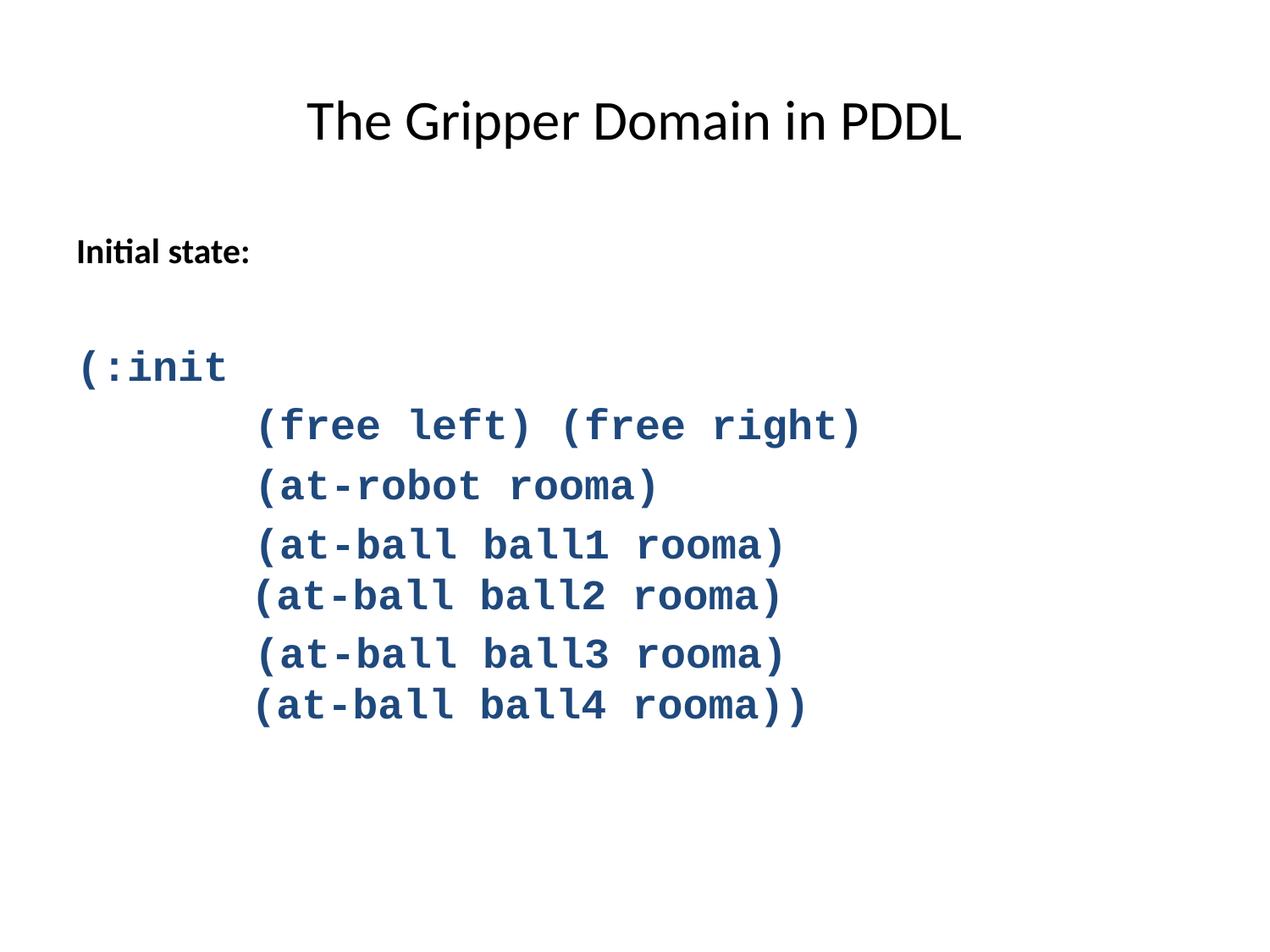

# The Gripper Domain in PDDL
Initial state:

(:init
       (free left) (free right)
       (at-robot rooma)
       (at-ball ball1 rooma)
     (at-ball ball2 rooma)
       (at-ball ball3 rooma)
     (at-ball ball4 rooma))